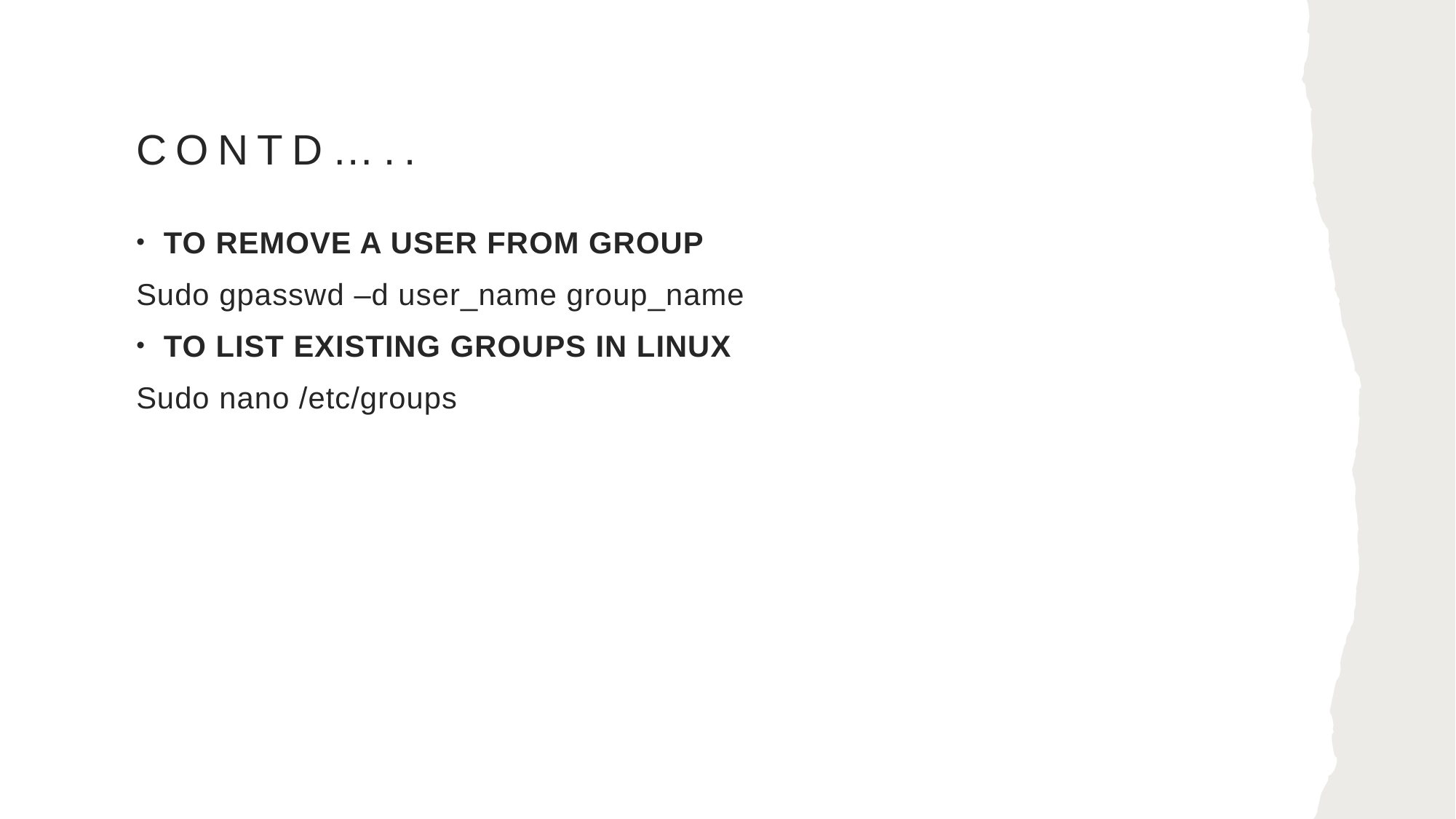

# Contd…..
TO REMOVE A USER FROM GROUP
Sudo gpasswd –d user_name group_name
TO LIST EXISTING GROUPS IN LINUX
Sudo nano /etc/groups